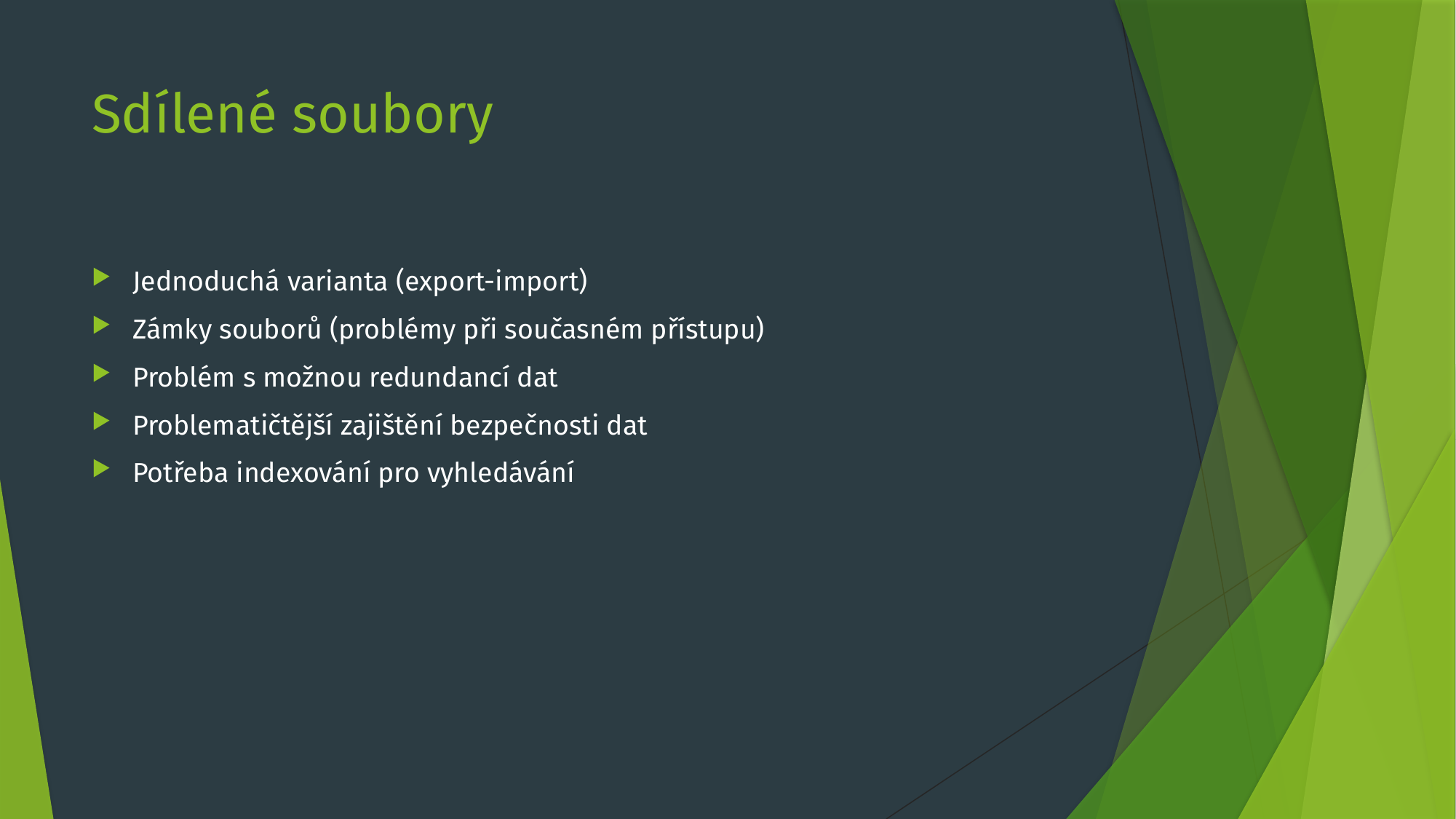

# Sdílené soubory
Jednoduchá varianta (export-import)
Zámky souborů (problémy při současném přístupu)
Problém s možnou redundancí dat
Problematičtější zajištění bezpečnosti dat
Potřeba indexování pro vyhledávání